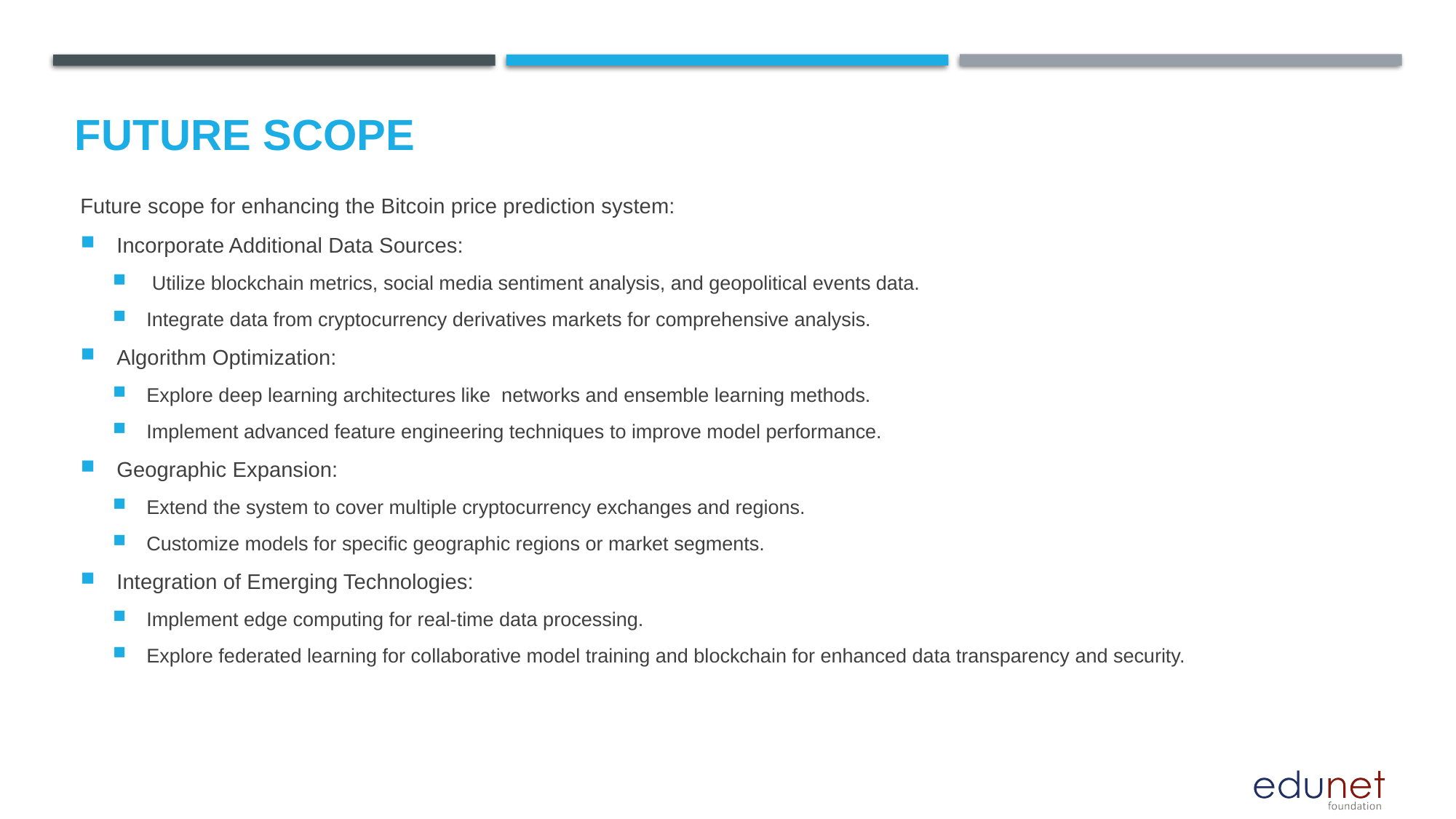

Future scope
Future scope for enhancing the Bitcoin price prediction system:
Incorporate Additional Data Sources:
 Utilize blockchain metrics, social media sentiment analysis, and geopolitical events data.
Integrate data from cryptocurrency derivatives markets for comprehensive analysis.
Algorithm Optimization:
Explore deep learning architectures like  networks and ensemble learning methods.
Implement advanced feature engineering techniques to improve model performance.
Geographic Expansion:
Extend the system to cover multiple cryptocurrency exchanges and regions.
Customize models for specific geographic regions or market segments.
Integration of Emerging Technologies:
Implement edge computing for real-time data processing.
Explore federated learning for collaborative model training and blockchain for enhanced data transparency and security.